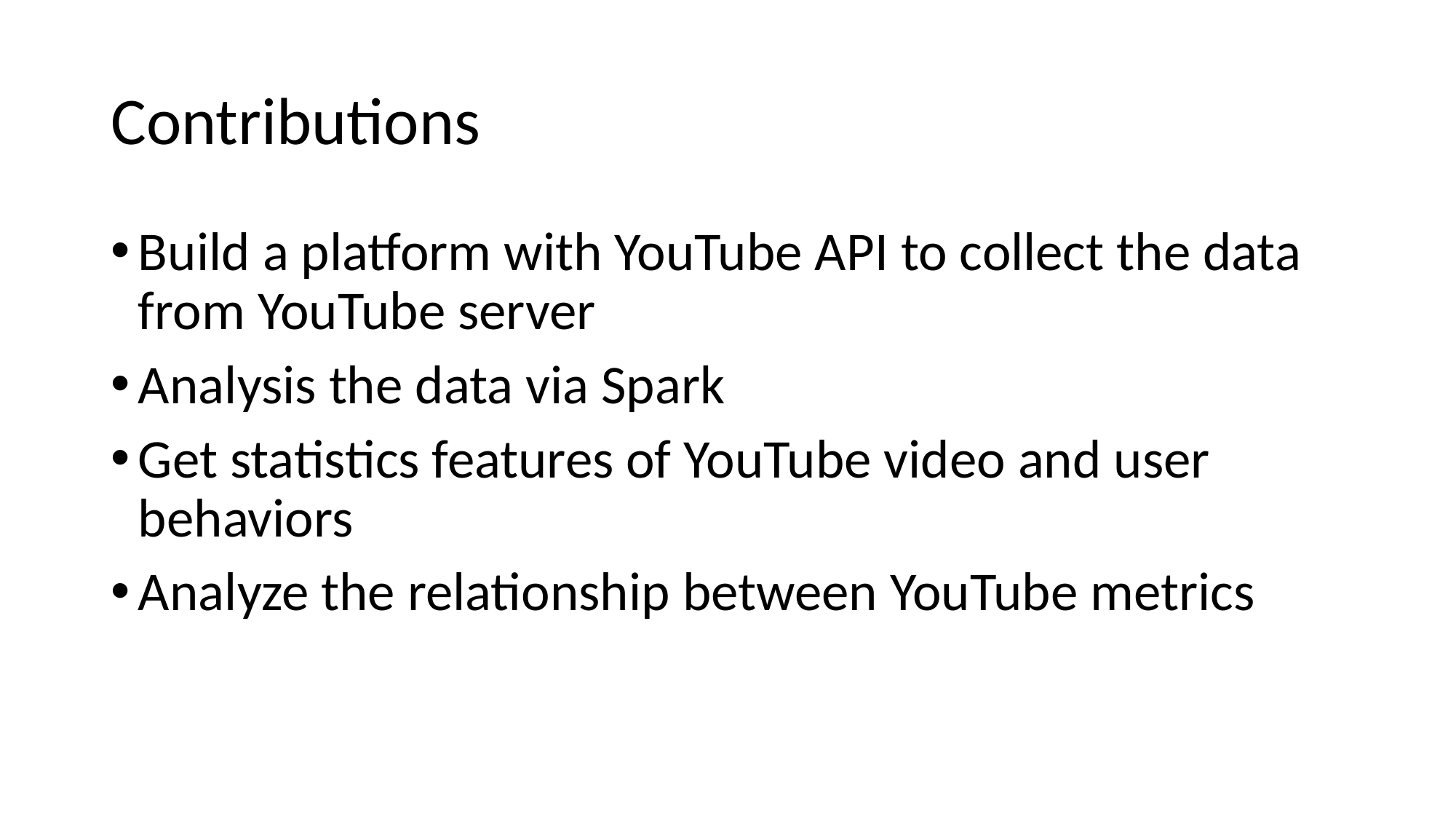

# Contributions
Build a platform with YouTube API to collect the data from YouTube server
Analysis the data via Spark
Get statistics features of YouTube video and user behaviors
Analyze the relationship between YouTube metrics